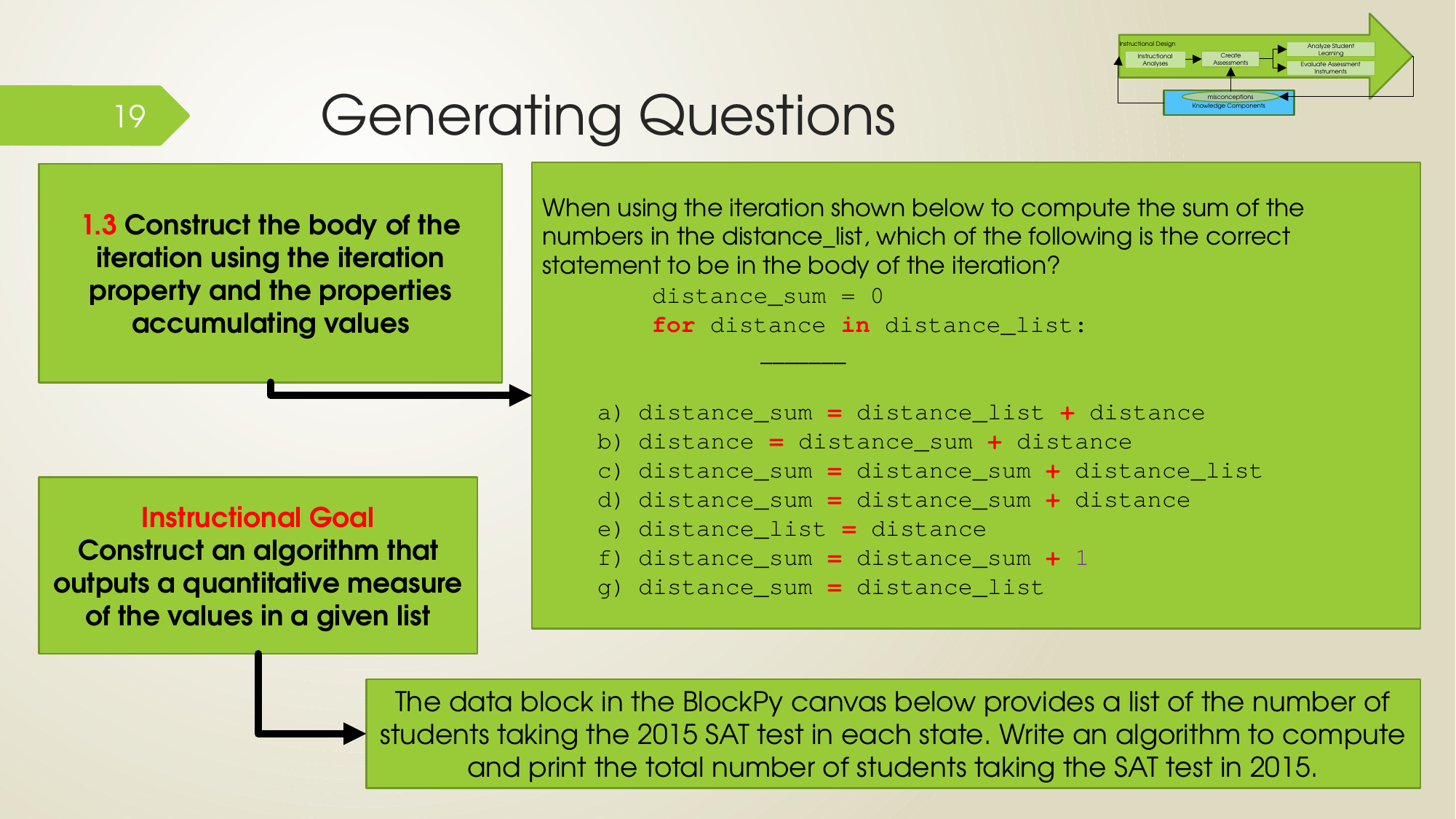

Instructional Design
Analyze Student Learning
Instructional Analyses
Create Assessments
Evaluate Assessment Instruments
Knowledge Components
misconceptions
# Generating Questions
19
When using the iteration shown below to compute the sum of the numbers in the distance_list, which of the following is the correct statement to be in the body of the iteration?
	distance_sum = 0
	for distance in distance_list:
		_______

distance_sum = distance_list + distance
distance = distance_sum + distance
distance_sum = distance_sum + distance_list
distance_sum = distance_sum + distance
distance_list = distance
distance_sum = distance_sum + 1
distance_sum = distance_list

Mistake a
Mistake b
Mistake c

Question: PERFORMANCE TASK
1.3 Construct the body of the iteration using the iteration property and the properties accumulating values
Instructional Goal
Construct an algorithm that outputs a quantitative measure of the values in a given list
The data block in the BlockPy canvas below provides a list of the number of students taking the 2015 SAT test in each state. Write an algorithm to compute and print the total number of students taking the SAT test in 2015.